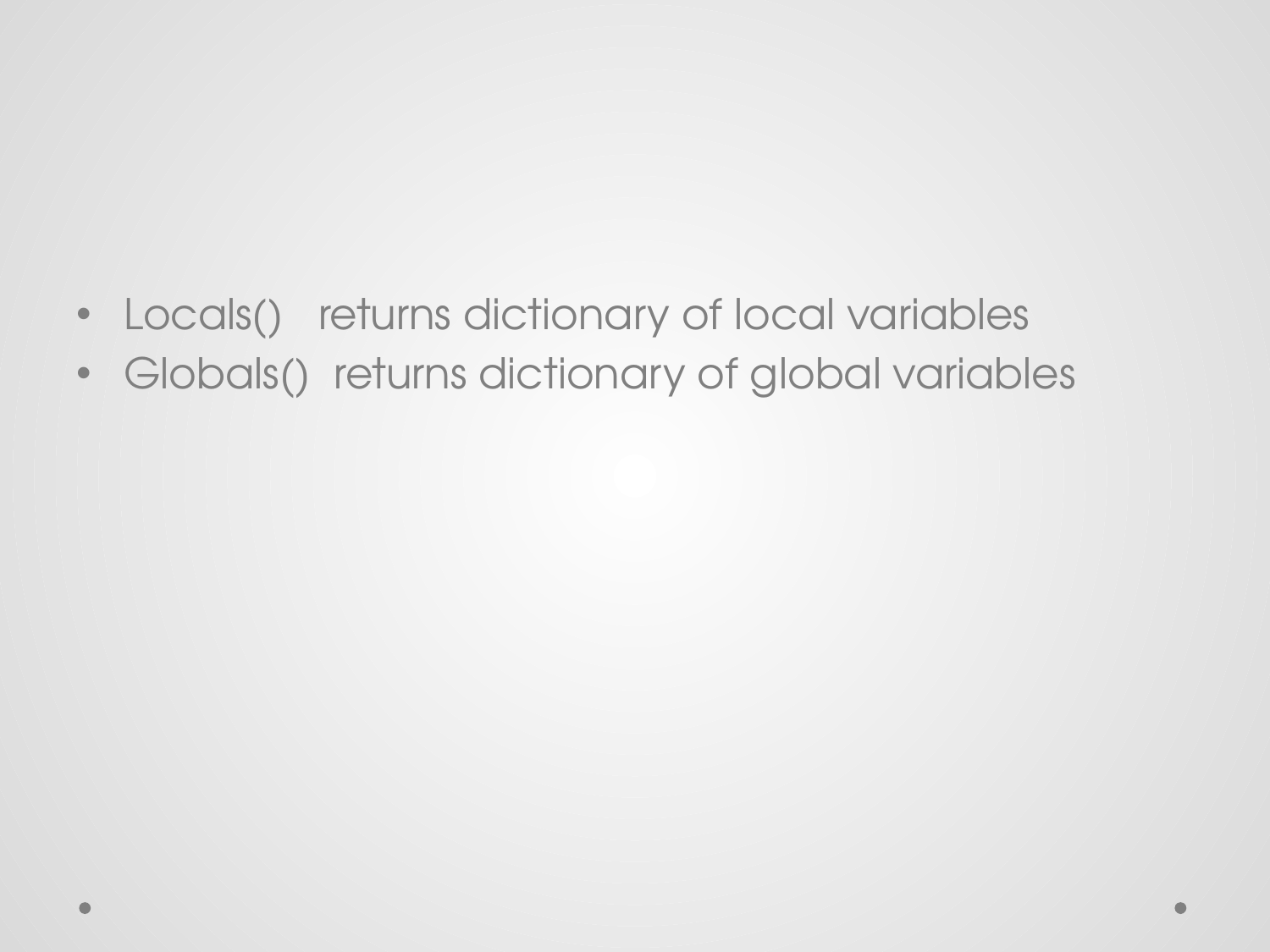

#

Locals()   returns dictionary of local variables
Globals()  returns dictionary of global variables